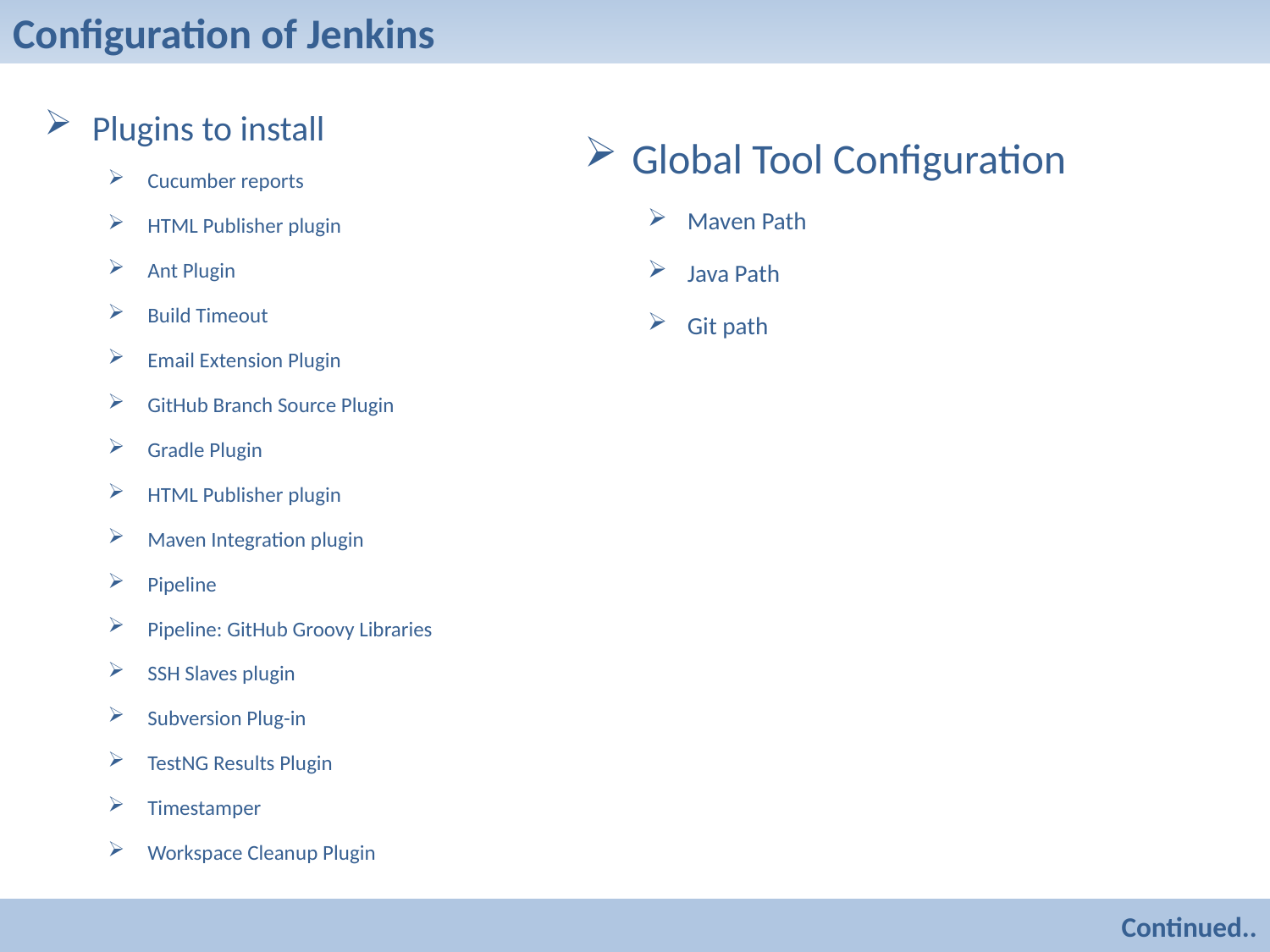

# Configuration of Jenkins
Plugins to install
Cucumber reports
HTML Publisher plugin
Ant Plugin
Build Timeout
Email Extension Plugin
GitHub Branch Source Plugin
Gradle Plugin
HTML Publisher plugin
Maven Integration plugin
Pipeline
Pipeline: GitHub Groovy Libraries
SSH Slaves plugin
Subversion Plug-in
TestNG Results Plugin
Timestamper
Workspace Cleanup Plugin
Global Tool Configuration
Maven Path
Java Path
Git path
Continued..